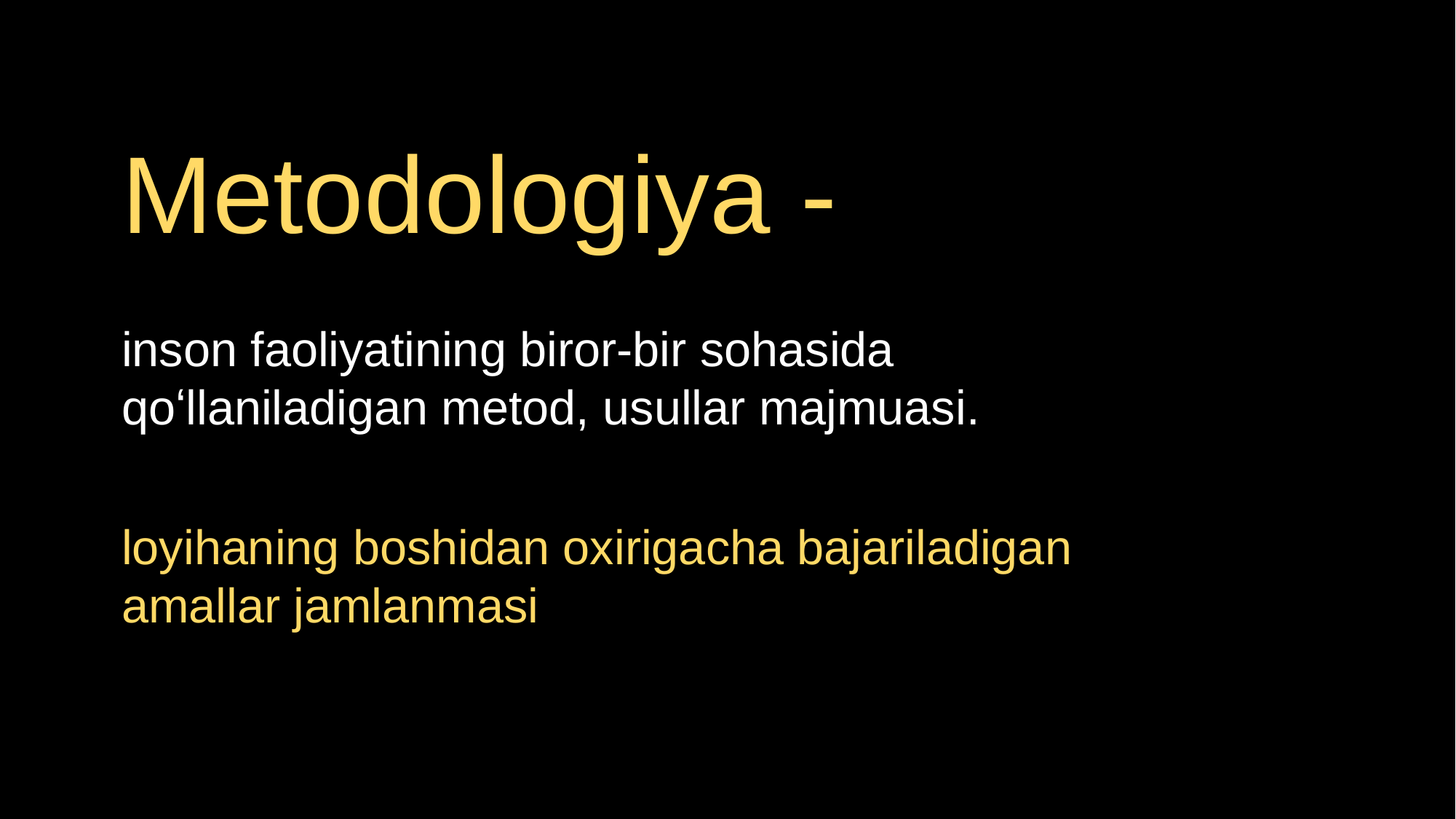

Metodologiya -
inson faoliyatining biror-bir sohasida qoʻllaniladigan metod, usullar majmuasi.
loyihaning boshidan oxirigacha bajariladigan amallar jamlanmasi